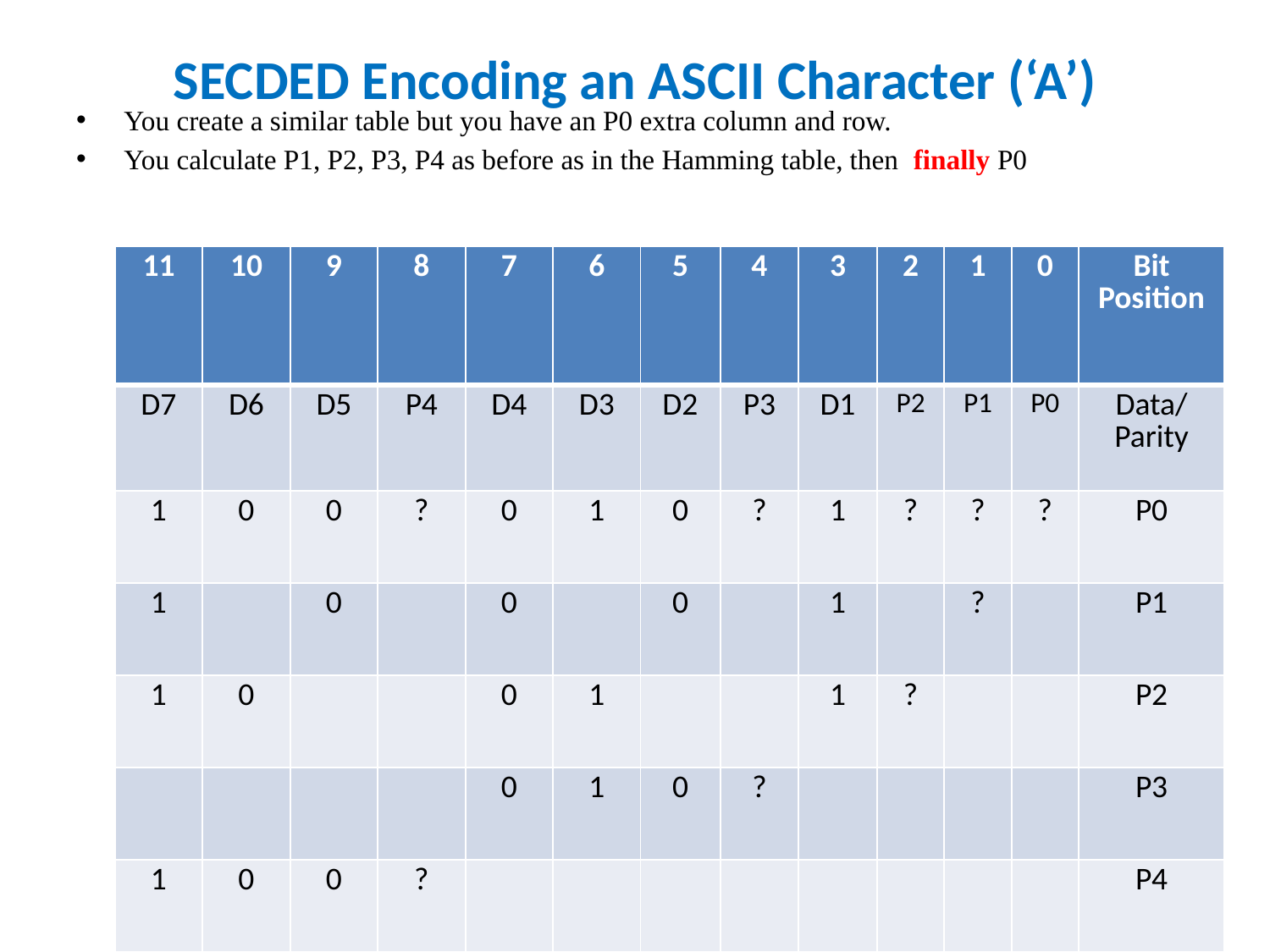

# SECDED Encoding an ASCII Character (‘A’)
You create a similar table but you have an P0 extra column and row.
You calculate P1, P2, P3, P4 as before as in the Hamming table, then  finally P0

| 11 | 10 | 9 | 8 | 7 | 6 | 5 | 4 | 3 | 2 | 1 | 0 | Bit Position |
| --- | --- | --- | --- | --- | --- | --- | --- | --- | --- | --- | --- | --- |
| D7 | D6 | D5 | P4 | D4 | D3 | D2 | P3 | D1 | P2 | P1 | P0 | Data/Parity |
| 1 | 0 | 0 | ? | 0 | 1 | 0 | ? | 1 | ? | ? | ? | P0 |
| 1 |  | 0 |  | 0 |  | 0 |  | 1 |  | ? |  | P1 |
| 1 | 0 |  |  | 0 | 1 |  |  | 1 | ? |  |  | P2 |
|  |  |  |  | 0 | 1 | 0 | ? |  |  |  |  | P3 |
| 1 | 0 | 0 | ? |  |  |  |  |  |  |  |  | P4 |